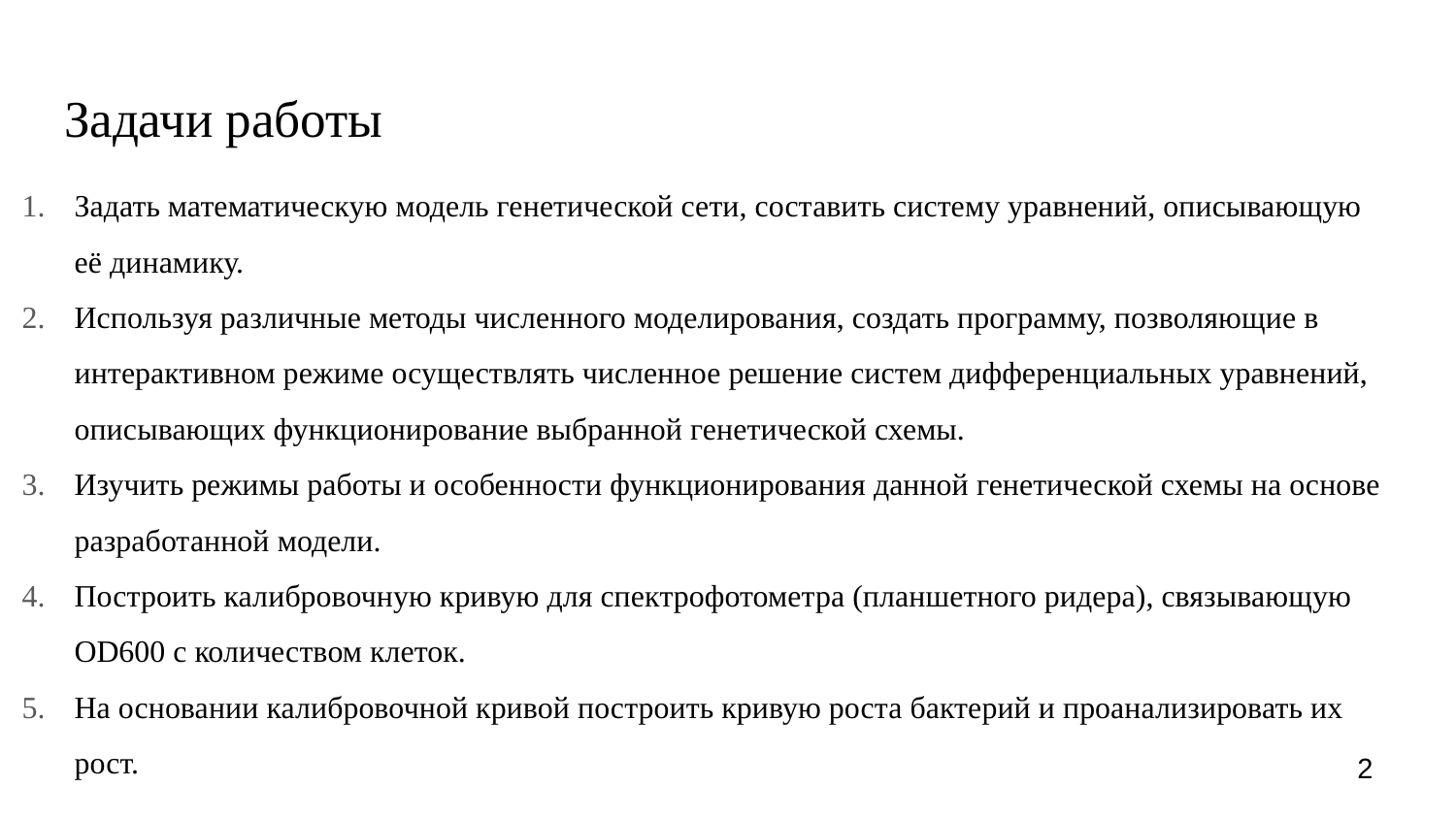

# Задачи работы
Задать математическую модель генетической сети, составить систему уравнений, описывающую её динамику.
Используя различные методы численного моделирования, создать программу, позволяющие в интерактивном режиме осуществлять численное решение систем дифференциальных уравнений, описывающих функционирование выбранной генетической схемы.
Изучить режимы работы и особенности функционирования данной генетической схемы на основе разработанной модели.
Построить калибровочную кривую для спектрофотометра (планшетного ридера), связывающую OD600 с количеством клеток.
На основании калибровочной кривой построить кривую роста бактерий и проанализировать их рост.
2